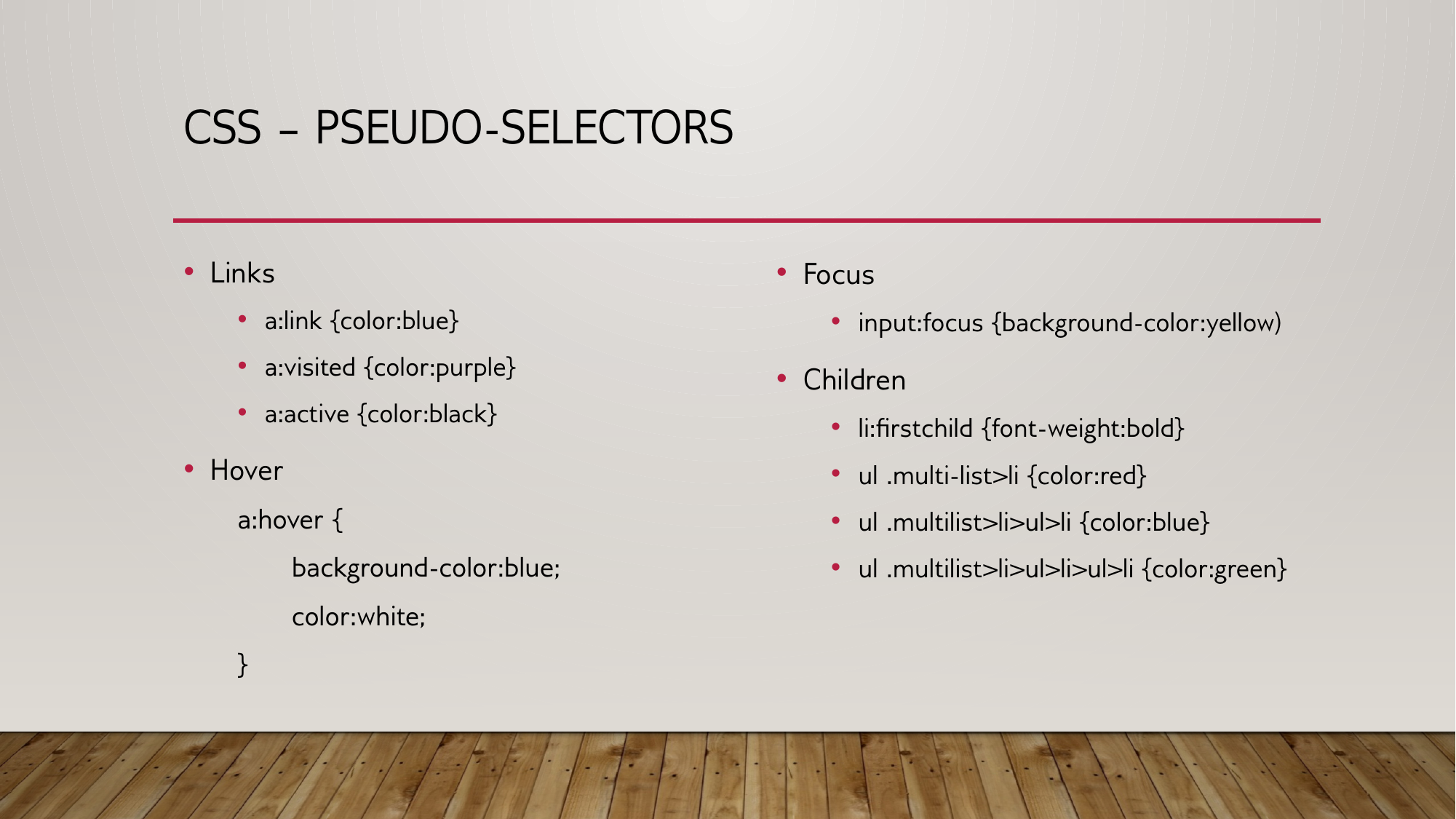

# CSS – Pseudo-Selectors
Links
a:link {color:blue}
a:visited {color:purple}
a:active {color:black}
Hover
a:hover {
background-color:blue;
color:white;
}
Focus
input:focus {background-color:yellow)
Children
li:firstchild {font-weight:bold}
ul .multi-list>li {color:red}
ul .multilist>li>ul>li {color:blue}
ul .multilist>li>ul>li>ul>li {color:green}